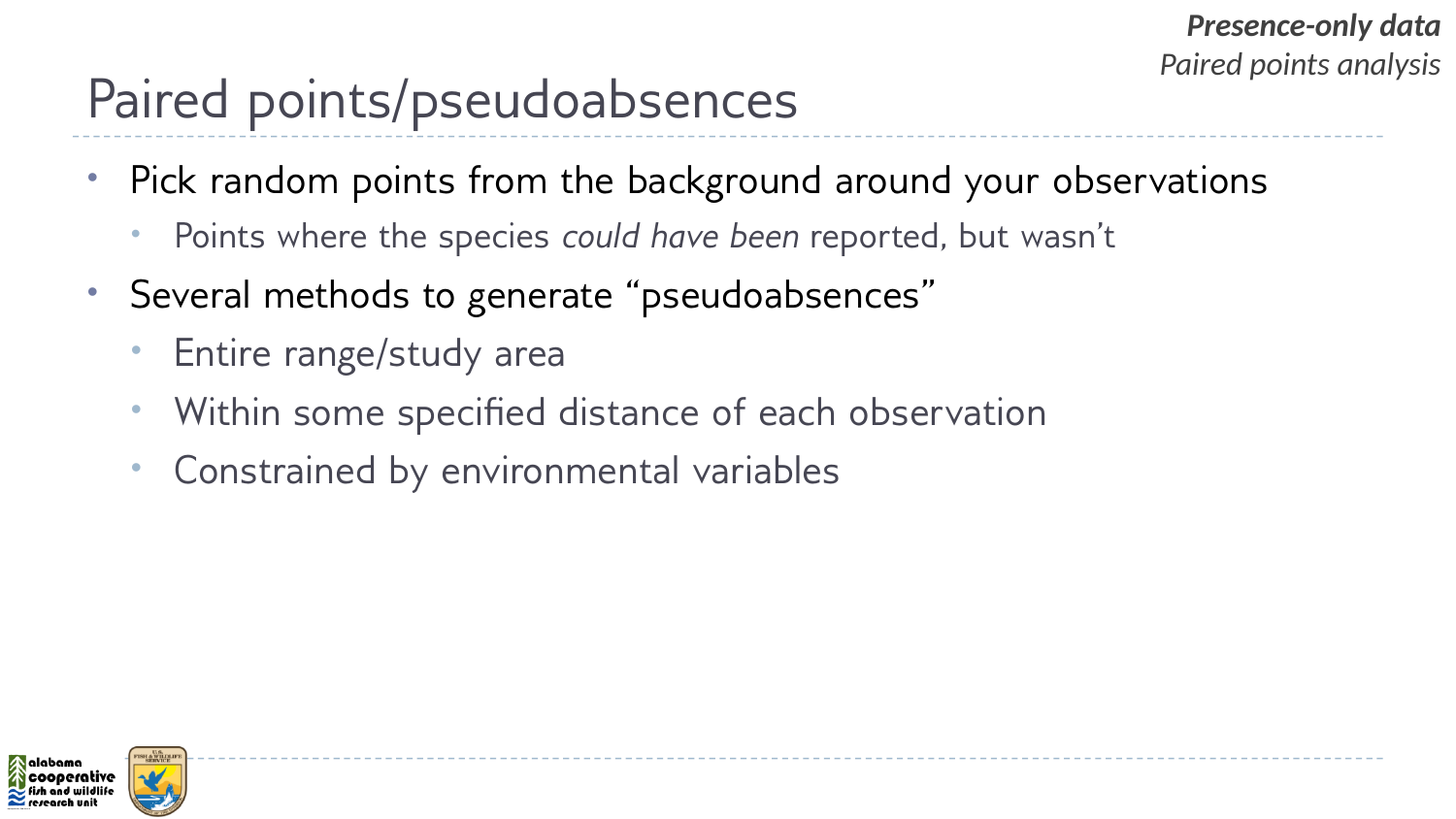

Presence-only data
Paired points analysis
# Paired points/pseudoabsences
Pick random points from the background around your observations
Points where the species could have been reported, but wasn’t
Several methods to generate “pseudoabsences”
Entire range/study area
Within some specified distance of each observation
Constrained by environmental variables